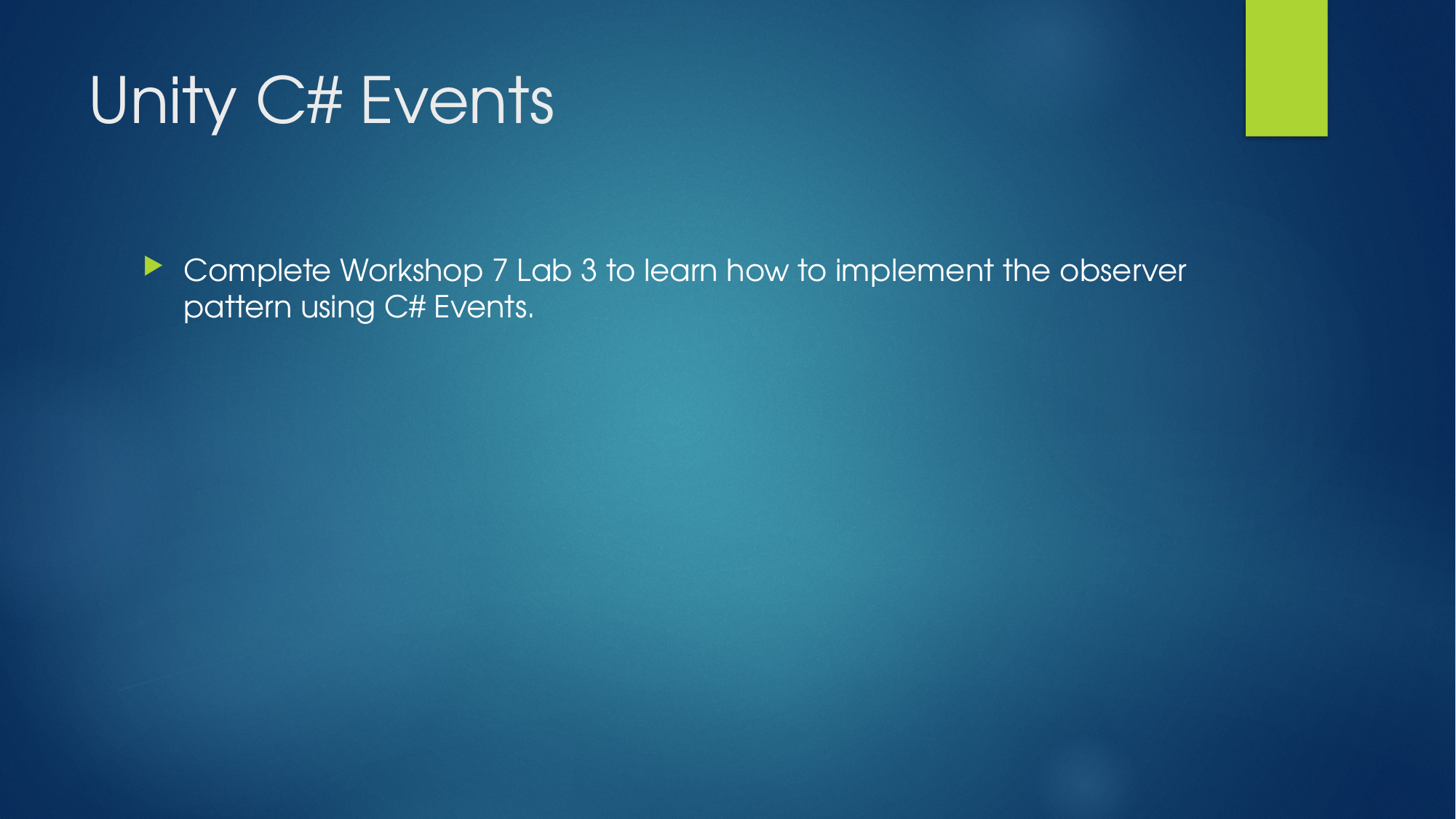

# Unity C# Events
Complete Workshop 7 Lab 3 to learn how to implement the observer pattern using C# Events.